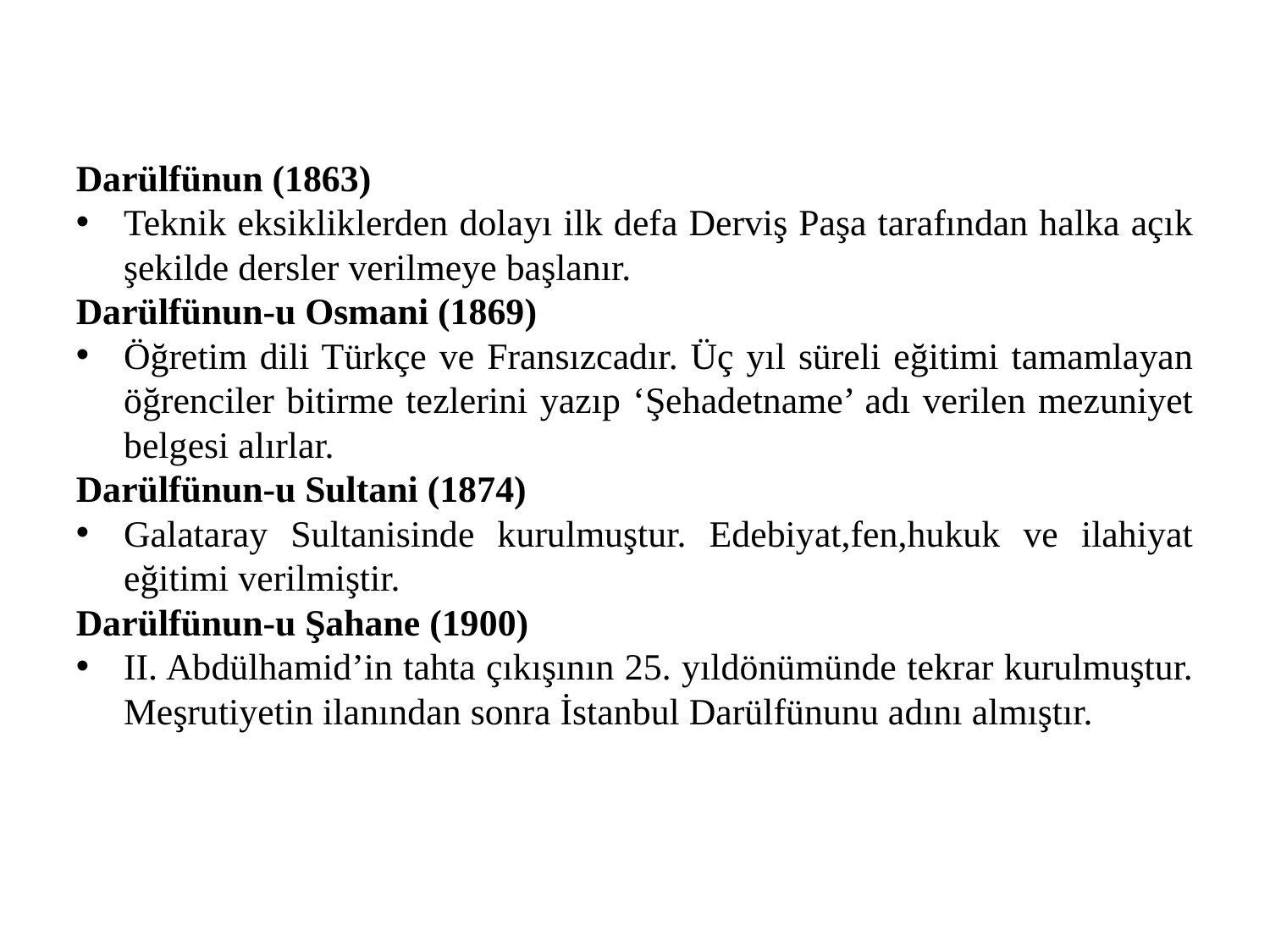

Darülfünun (1863)
Teknik eksikliklerden dolayı ilk defa Derviş Paşa tarafından halka açık şekilde dersler verilmeye başlanır.
Darülfünun-u Osmani (1869)
Öğretim dili Türkçe ve Fransızcadır. Üç yıl süreli eğitimi tamamlayan öğrenciler bitirme tezlerini yazıp ‘Şehadetname’ adı verilen mezuniyet belgesi alırlar.
Darülfünun-u Sultani (1874)
Galataray Sultanisinde kurulmuştur. Edebiyat,fen,hukuk ve ilahiyat eğitimi verilmiştir.
Darülfünun-u Şahane (1900)
II. Abdülhamid’in tahta çıkışının 25. yıldönümünde tekrar kurulmuştur. Meşrutiyetin ilanından sonra İstanbul Darülfünunu adını almıştır.